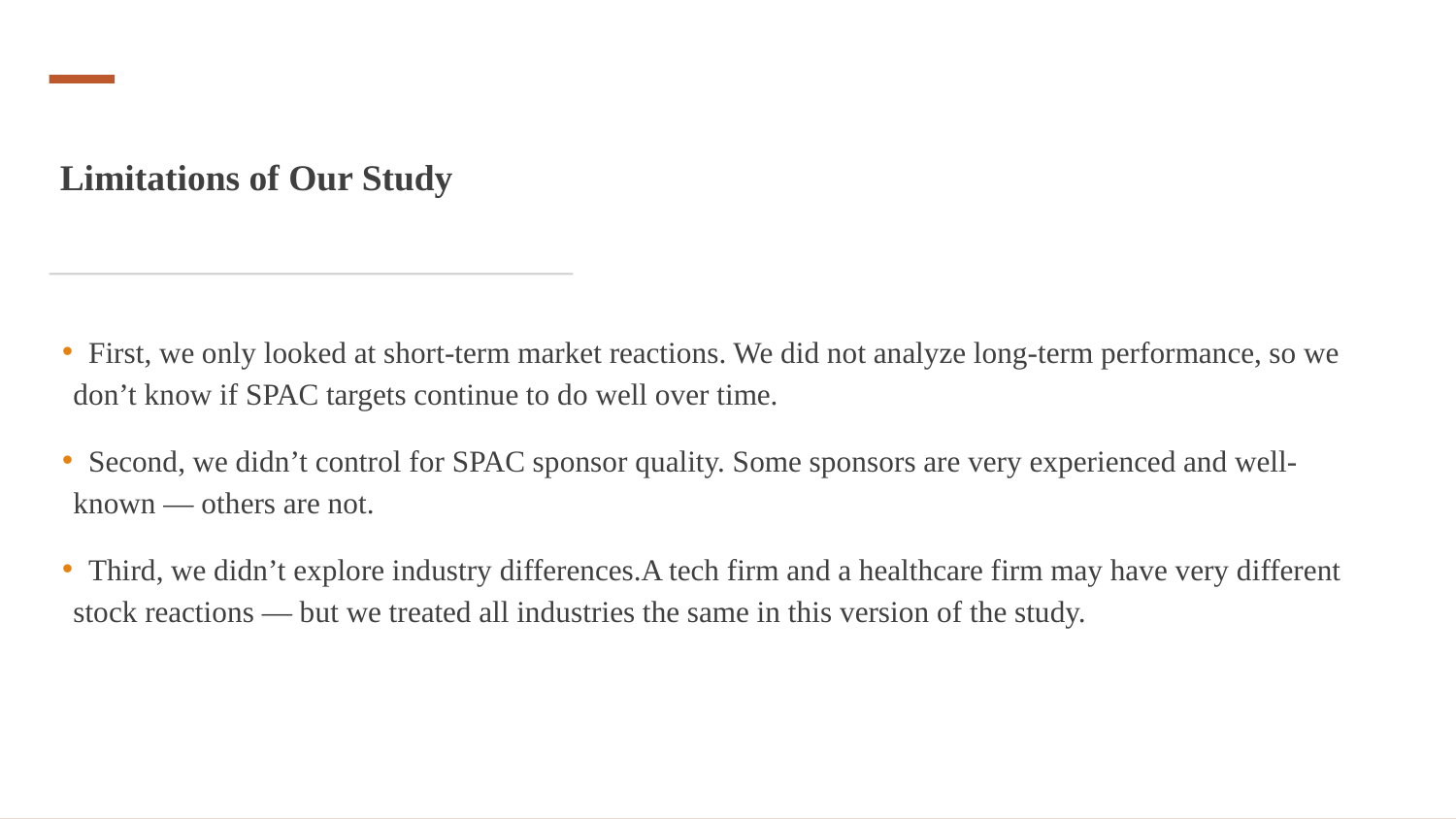

# Limitations of Our Study

  First, we only looked at short-term market reactions. We did not analyze long-term performance, so we don’t know if SPAC targets continue to do well over time.
  Second, we didn’t control for SPAC sponsor quality. Some sponsors are very experienced and well-known — others are not.
  Third, we didn’t explore industry differences.A tech firm and a healthcare firm may have very different stock reactions — but we treated all industries the same in this version of the study.